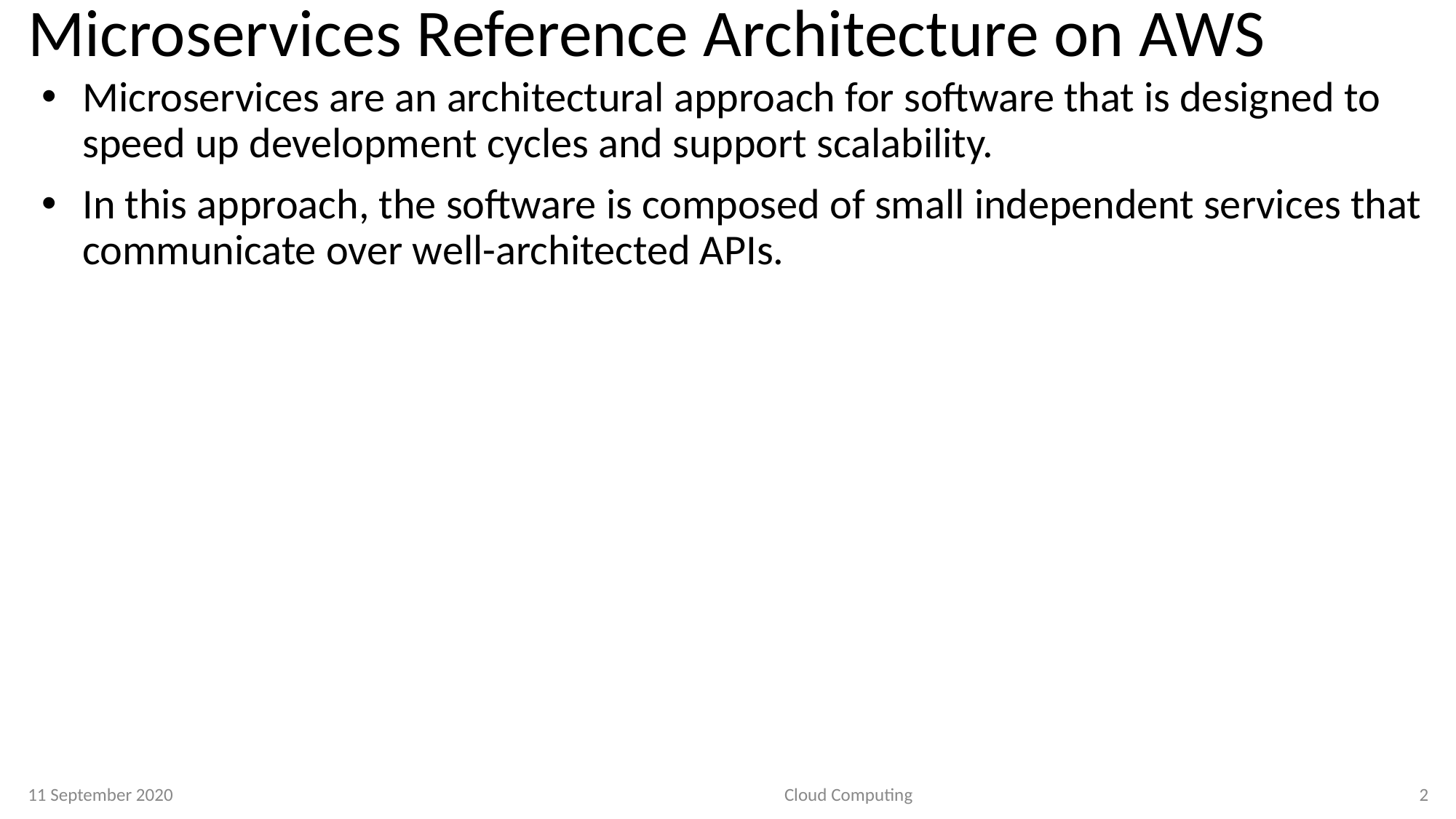

# Microservices Reference Architecture on AWS
Microservices are an architectural approach for software that is designed to speed up development cycles and support scalability.
In this approach, the software is composed of small independent services that communicate over well-architected APIs.

11 September 2020
Cloud Computing
2